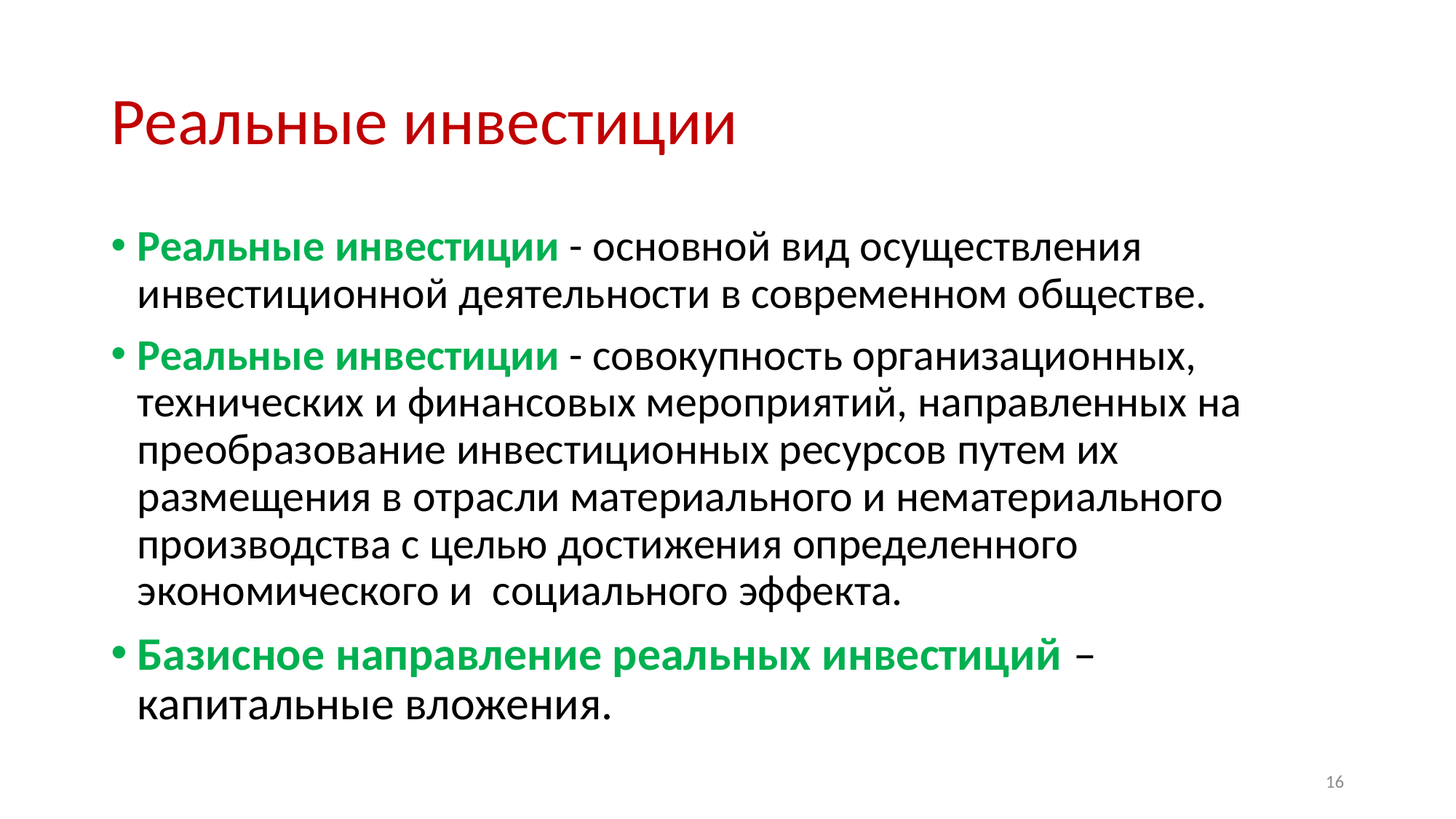

# Реальные инвестиции
Реальные инвестиции - основной вид осуществления инвестиционной деятельности в современном обществе.
Реальные инвестиции - совокупность организационных, технических и финансовых мероприятий, направленных на преобразование инвестиционных ресурсов путем их размещения в отрасли материального и нематериального производства с целью достижения определенного экономического и  социального эффекта.
Базисное направление реальных инвестиций –капитальные вложения.
16